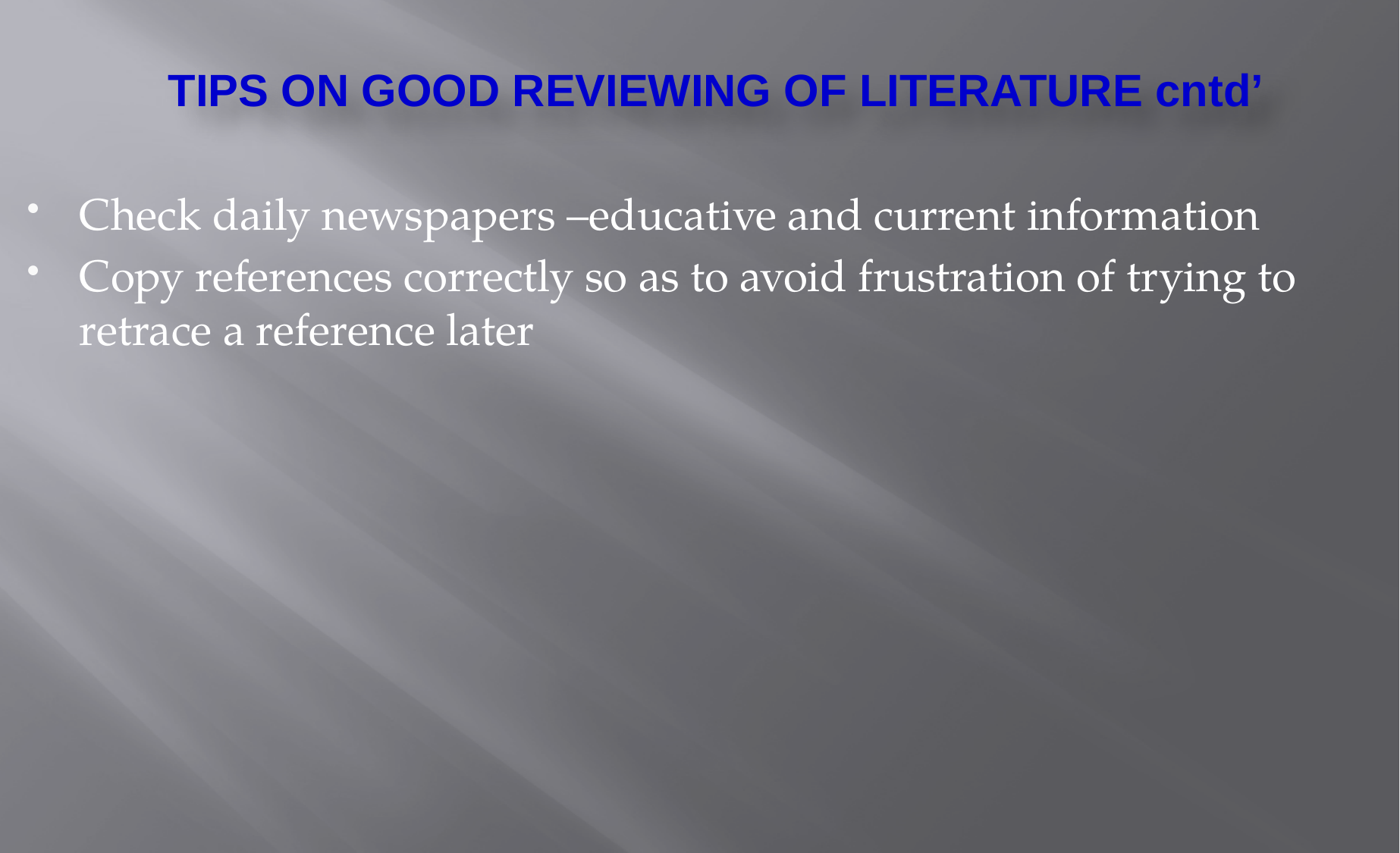

# TIPS ON GOOD REVIEWING OF LITERATURE cntd’
Check daily newspapers –educative and current information
Copy references correctly so as to avoid frustration of trying to retrace a reference later